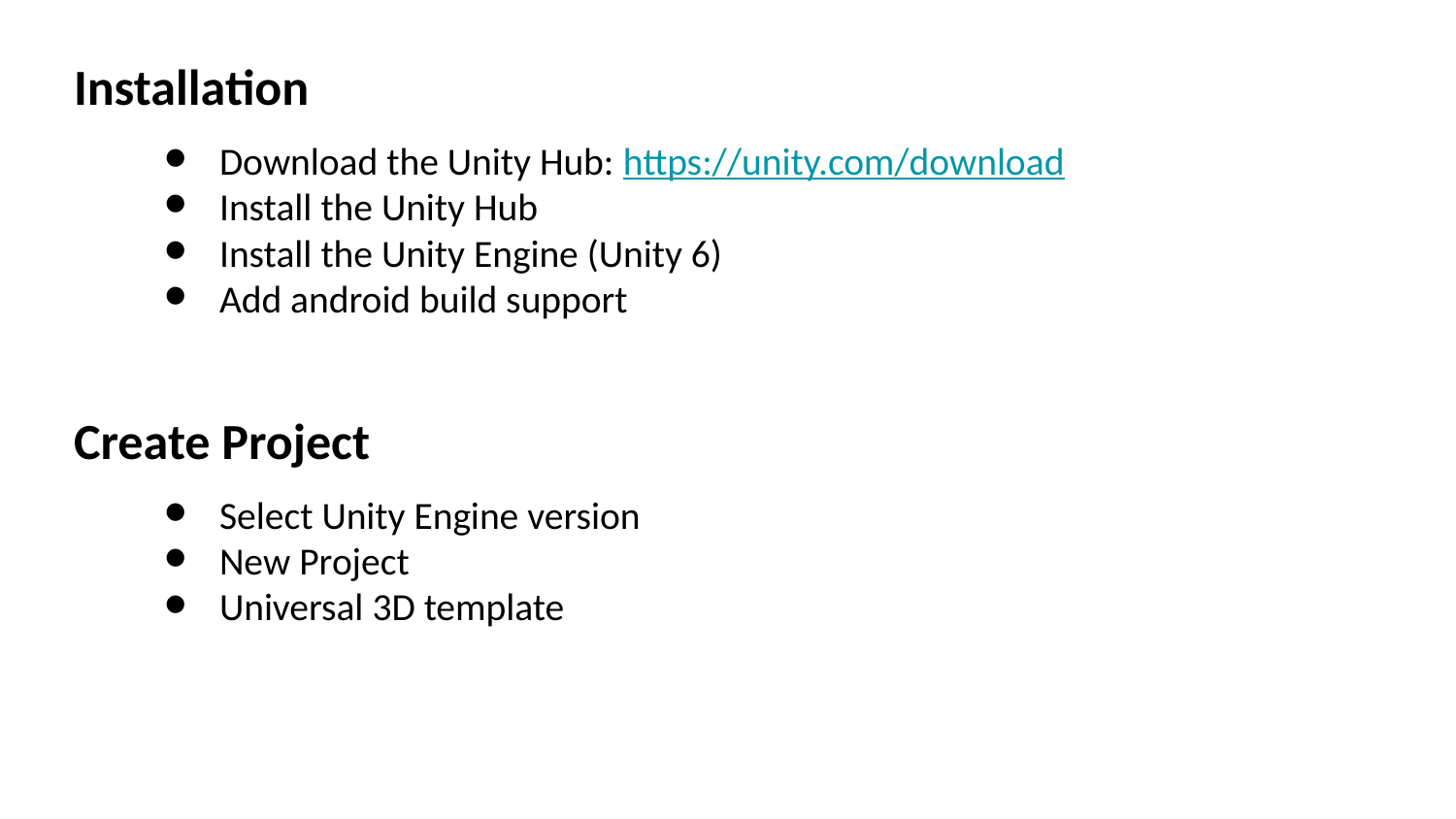

Installation
Download the Unity Hub: https://unity.com/download
Install the Unity Hub
Install the Unity Engine (Unity 6)
Add android build support

Create Project
Select Unity Engine version
New Project
Universal 3D template